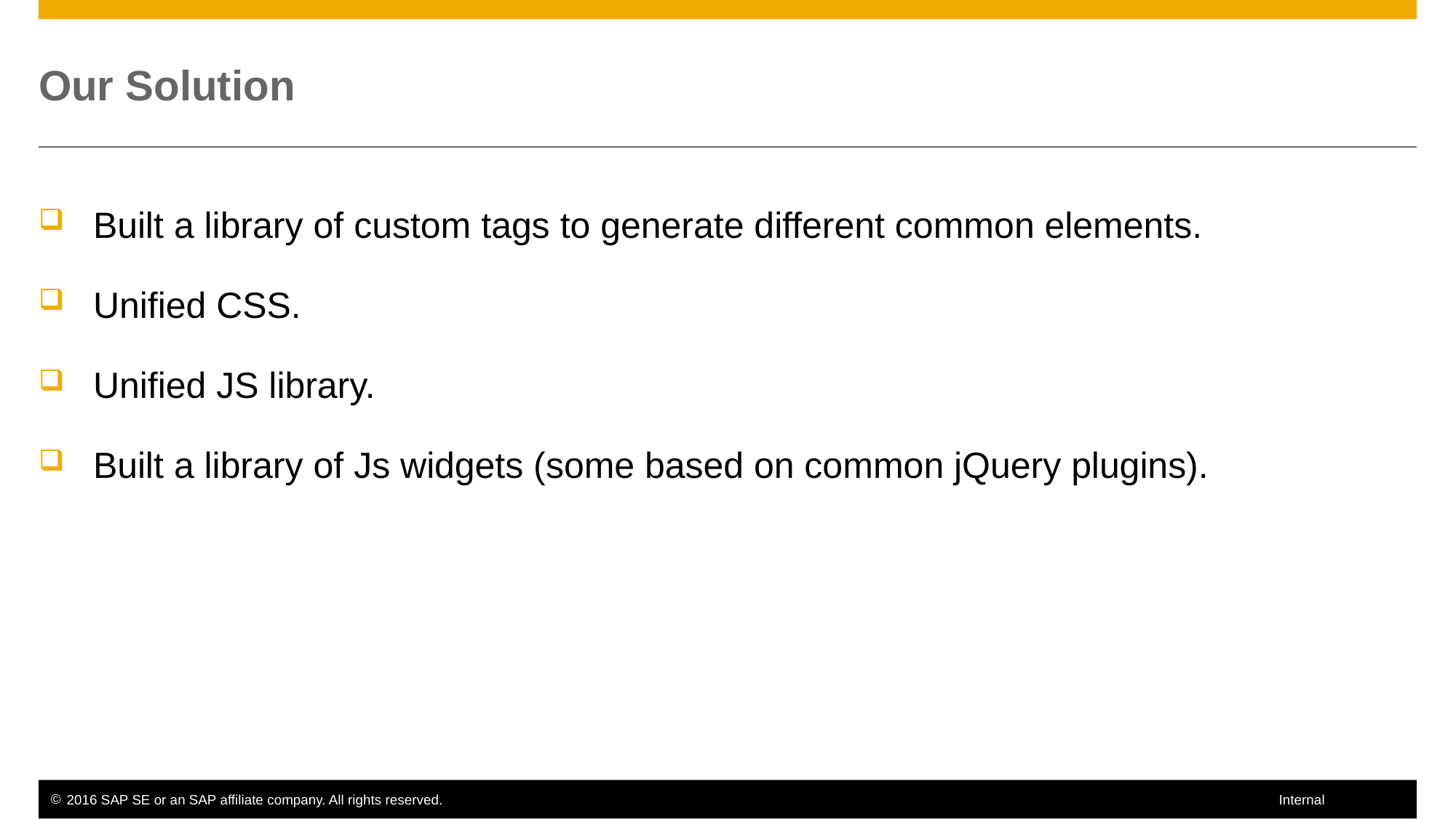

# Our Solution
Built a library of custom tags to generate different common elements.
Unified CSS.
Unified JS library.
Built a library of Js widgets (some based on common jQuery plugins).